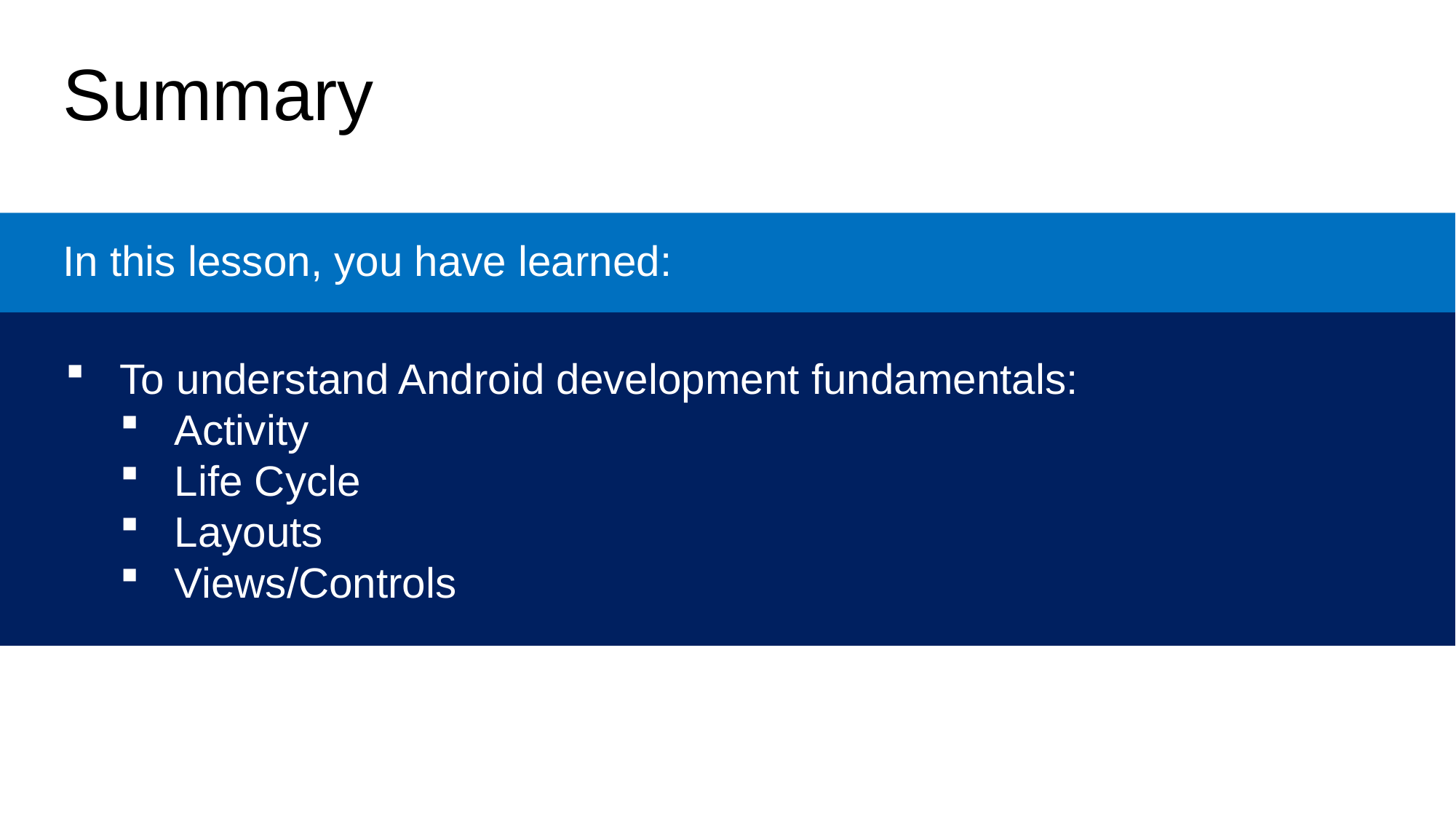

# Summary

In this lesson, you have learned:
To understand Android development fundamentals:
Activity
Life Cycle
Layouts
Views/Controls